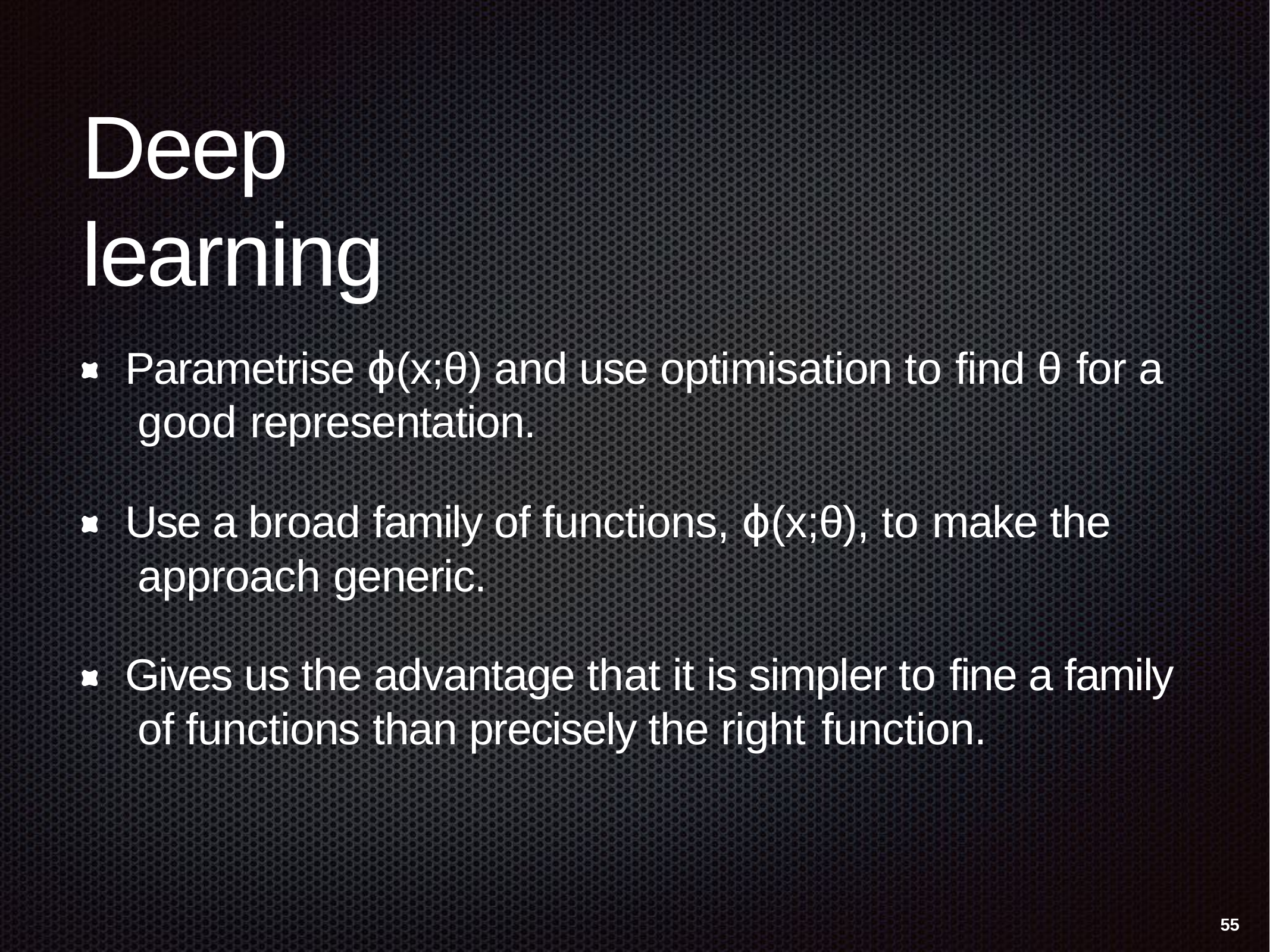

# Deep learning
Parametrise ɸ(x;θ) and use optimisation to find θ for a  good representation.
Use a broad family of functions, ɸ(x;θ), to make the  approach generic.
Gives us the advantage that it is simpler to fine a family  of functions than precisely the right function.

55